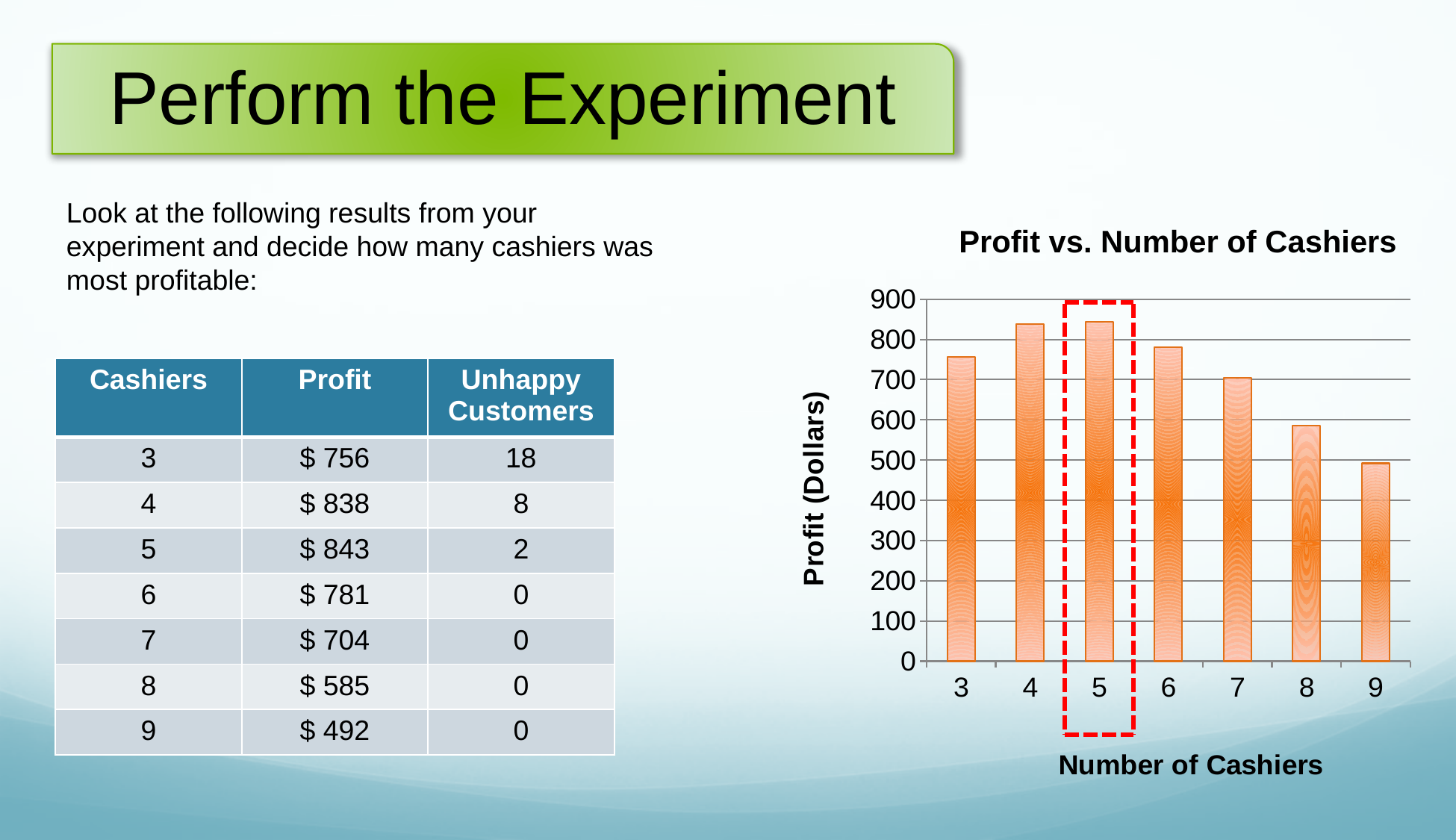

Perform the Experiment
Look at the following results from your experiment and decide how many cashiers was most profitable:
Profit vs. Number of Cashiers

### Chart

| Category | Series 1 |
|---|---|
| 3.0 | 756.0 |
| 4.0 | 838.0 |
| 5.0 | 843.0 |
| 6.0 | 781.0 |
| 7.0 | 704.0 |
| 8.0 | 585.0 |
| 9.0 | 492.0 |
| Cashiers | Profit | Unhappy Customers |
| --- | --- | --- |
| 3 | $ 756 | 18 |
| 4 | $ 838 | 8 |
| 5 | $ 843 | 2 |
| 6 | $ 781 | 0 |
| 7 | $ 704 | 0 |
| 8 | $ 585 | 0 |
| 9 | $ 492 | 0 |